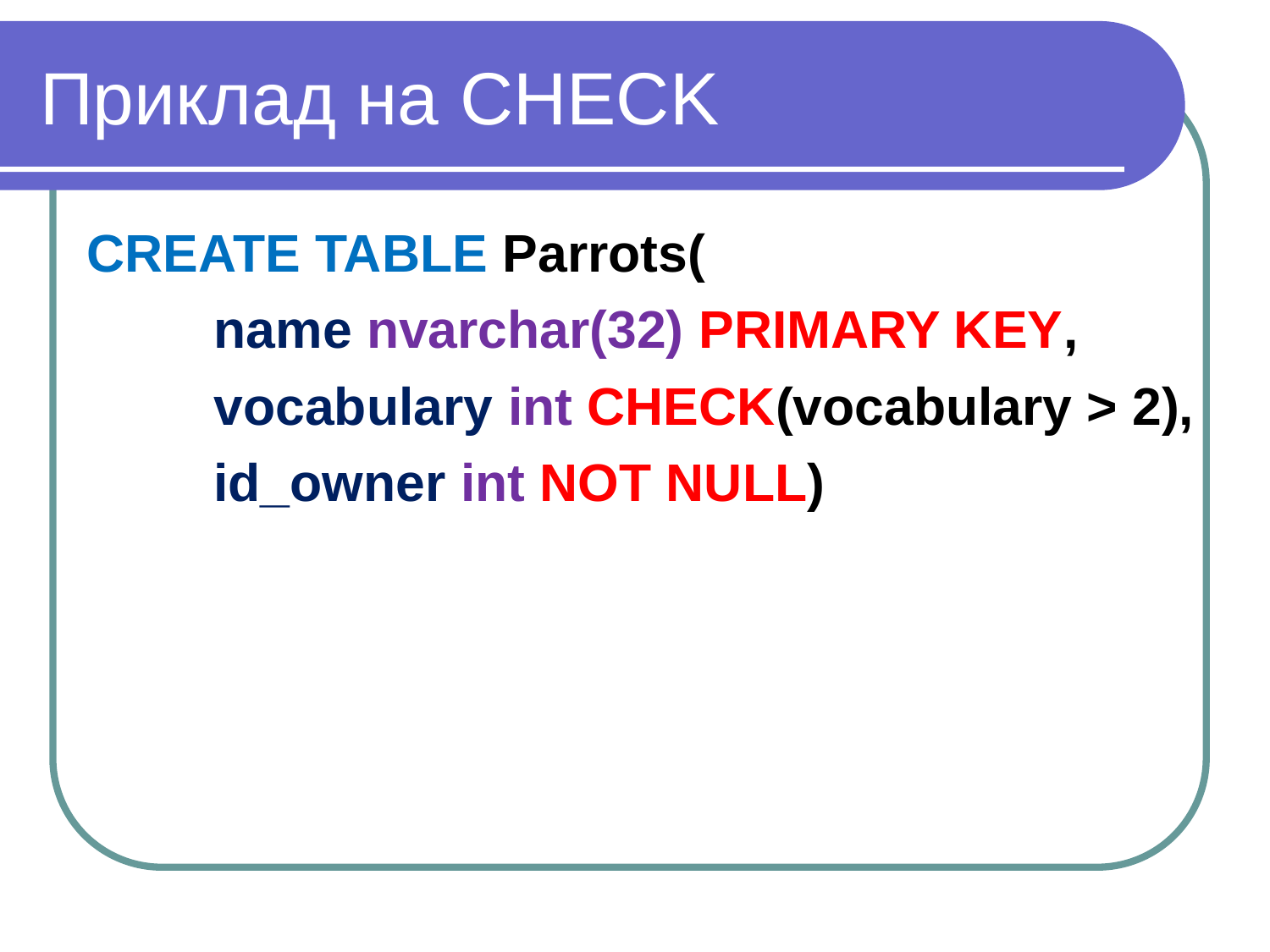

Приклад на CHECK
CREATE TABLE Parrots(
	name nvarchar(32) PRIMARY KEY,
	vocabulary int CHECK(vocabulary > 2),
	id_owner int NOT NULL)